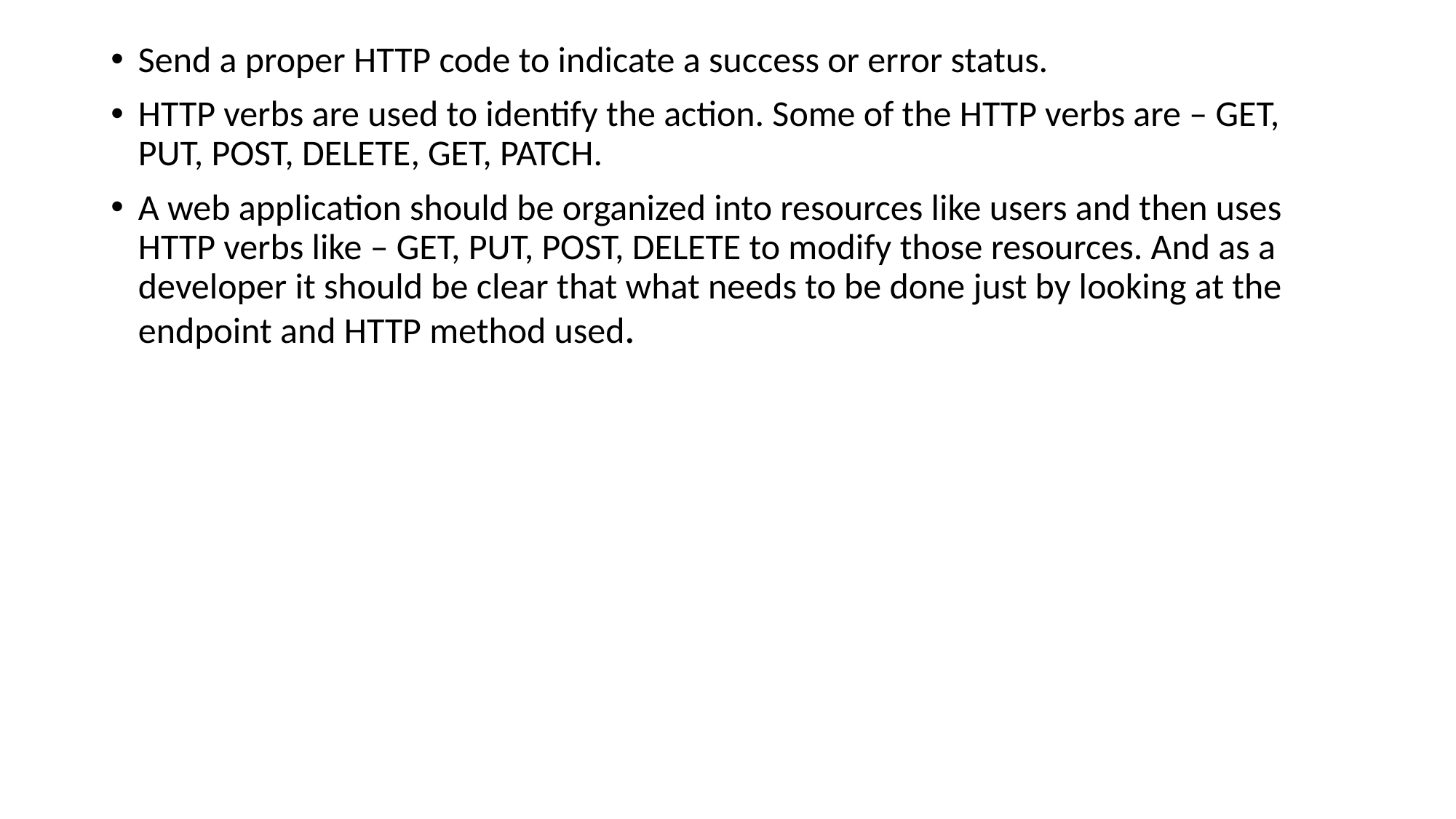

Send a proper HTTP code to indicate a success or error status.
HTTP verbs are used to identify the action. Some of the HTTP verbs are – GET, PUT, POST, DELETE, GET, PATCH.
A web application should be organized into resources like users and then uses HTTP verbs like – GET, PUT, POST, DELETE to modify those resources. And as a developer it should be clear that what needs to be done just by looking at the endpoint and HTTP method used.